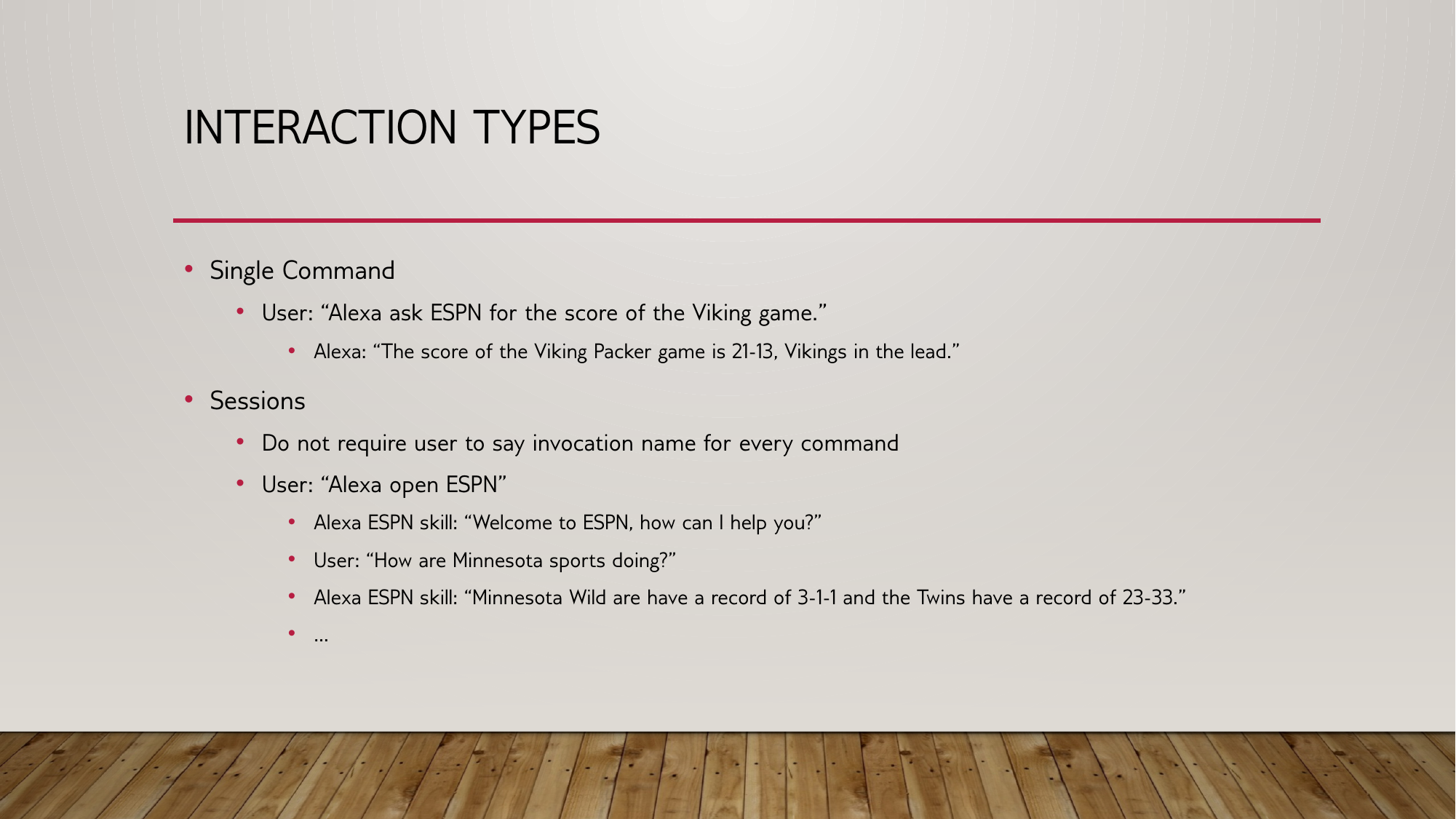

# Interaction Types
Single Command
User: “Alexa ask ESPN for the score of the Viking game.”
Alexa: “The score of the Viking Packer game is 21-13, Vikings in the lead.”
Sessions
Do not require user to say invocation name for every command
User: “Alexa open ESPN”
Alexa ESPN skill: “Welcome to ESPN, how can I help you?”
User: “How are Minnesota sports doing?”
Alexa ESPN skill: “Minnesota Wild are have a record of 3-1-1 and the Twins have a record of 23-33.”
…